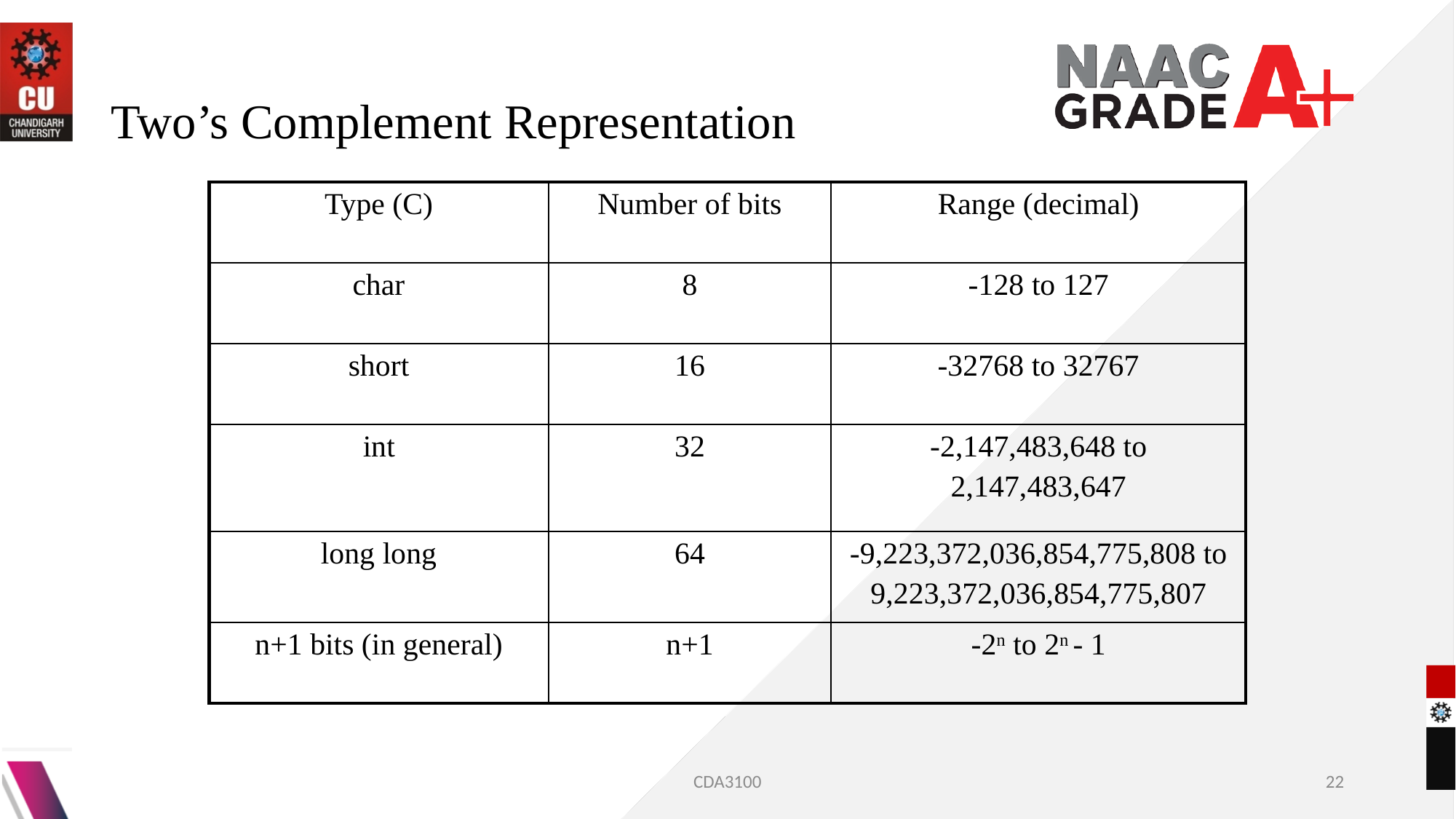

# Two’s Complement Representation
| Type (C) | Number of bits | Range (decimal) |
| --- | --- | --- |
| char | 8 | -128 to 127 |
| short | 16 | -32768 to 32767 |
| int | 32 | -2,147,483,648 to 2,147,483,647 |
| long long | 64 | -9,223,372,036,854,775,808 to 9,223,372,036,854,775,807 |
| n+1 bits (in general) | n+1 | -2n to 2n - 1 |
CDA3100
22